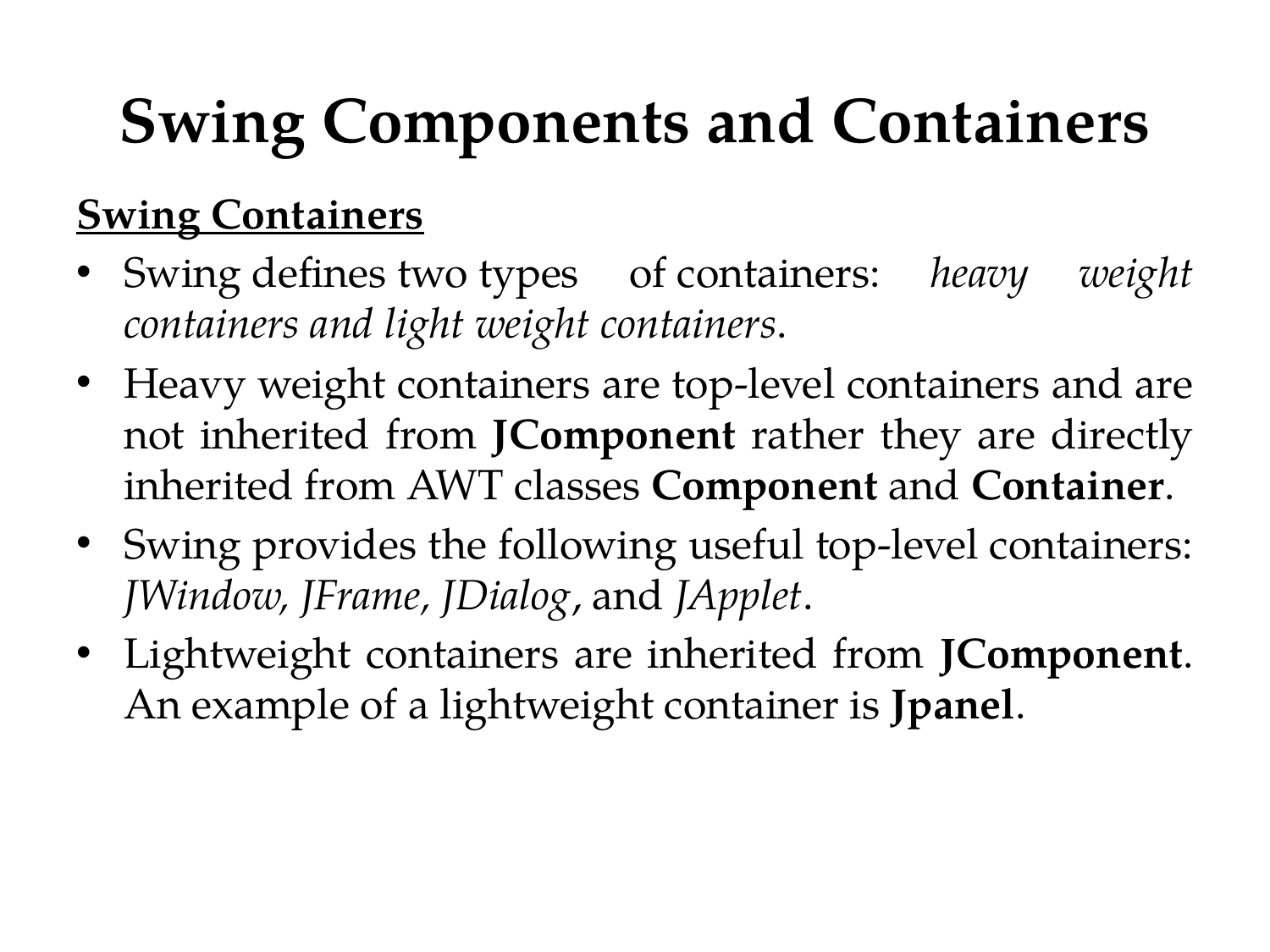

# Swing Components and Containers
Swing Containers
Swing defines two types of containers: heavy weight containers and light weight containers.
Heavy weight containers are top-level containers and are not inherited from JComponent rather they are directly inherited from AWT classes Component and Container.
Swing provides the following useful top-level containers: JWindow, JFrame, JDialog, and JApplet.
Lightweight containers are inherited from JComponent. An example of a lightweight container is Jpanel.